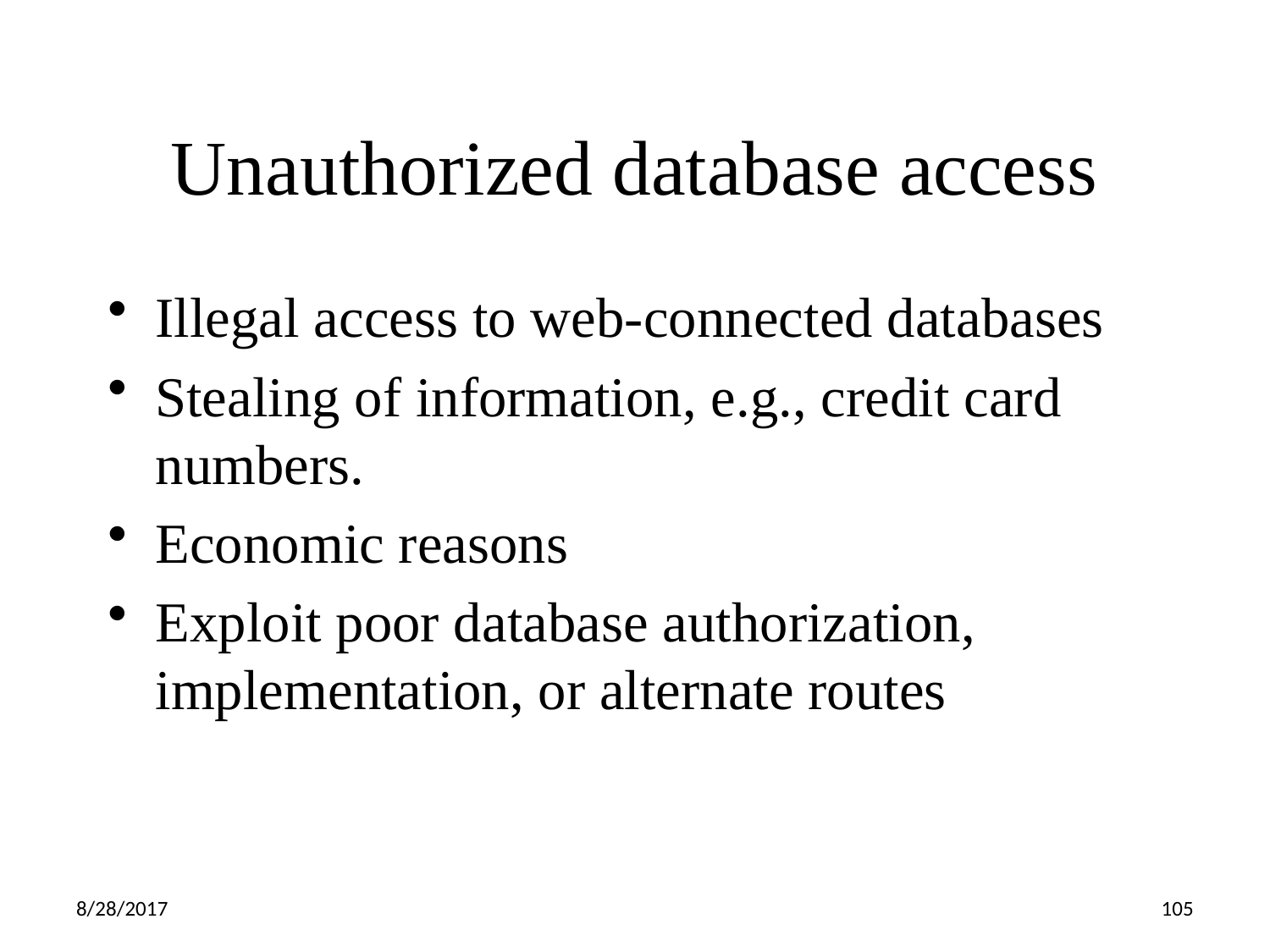

Unauthorized database access
Illegal access to web-connected databases
Stealing of information, e.g., credit card numbers.
Economic reasons
Exploit poor database authorization, implementation, or alternate routes
8/28/2017
105